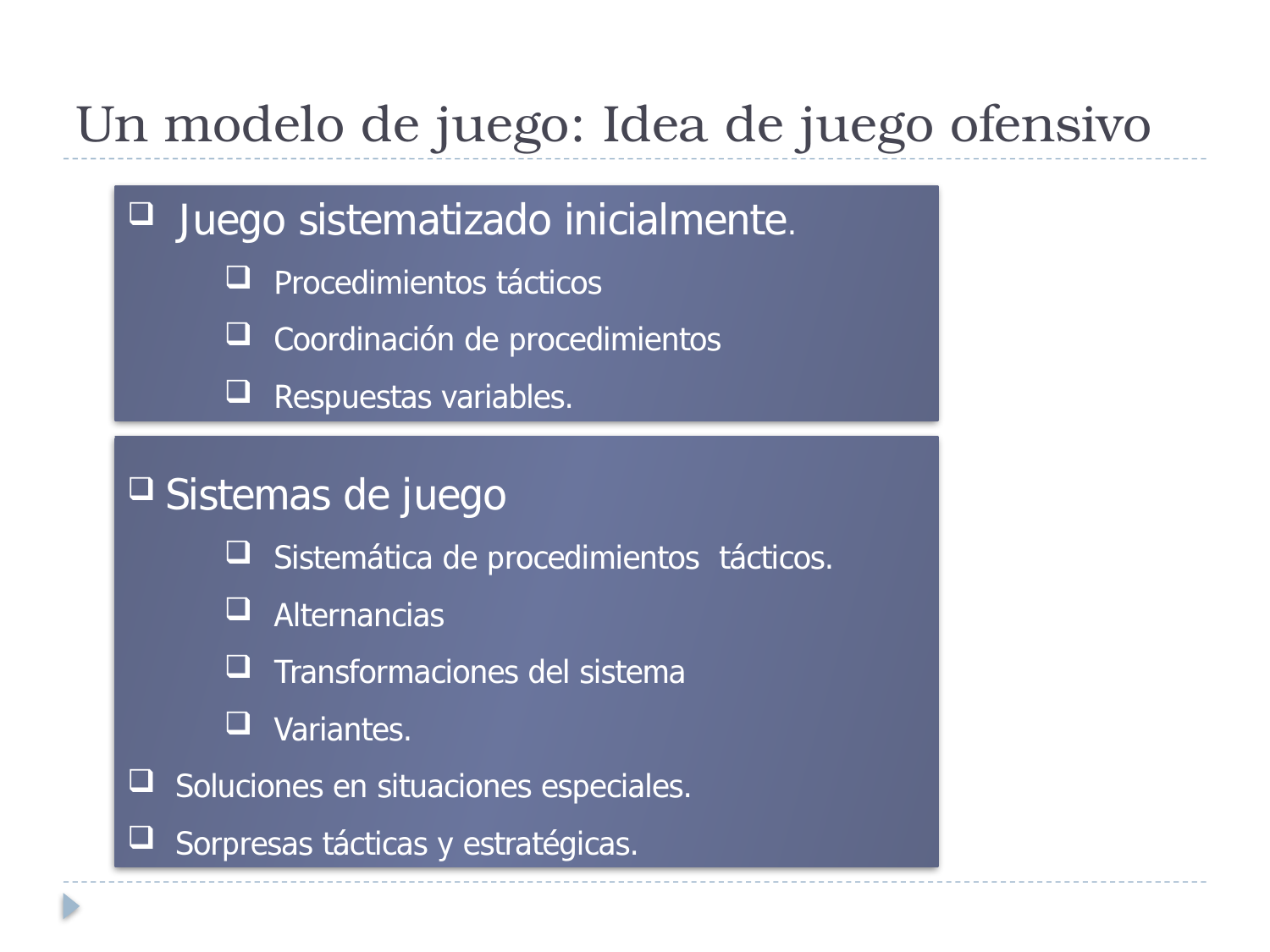

# Un modelo de juego: Idea de juego ofensivo
  Juego sistematizado inicialmente.
  Procedimientos tácticos
  Coordinación de procedimientos
  Respuestas variables.
 Sistemas de juego
  Sistemática de procedimientos  tácticos.
  Alternancias
  Transformaciones del sistema
  Variantes.
  Soluciones en situaciones especiales.
  Sorpresas tácticas y estratégicas.